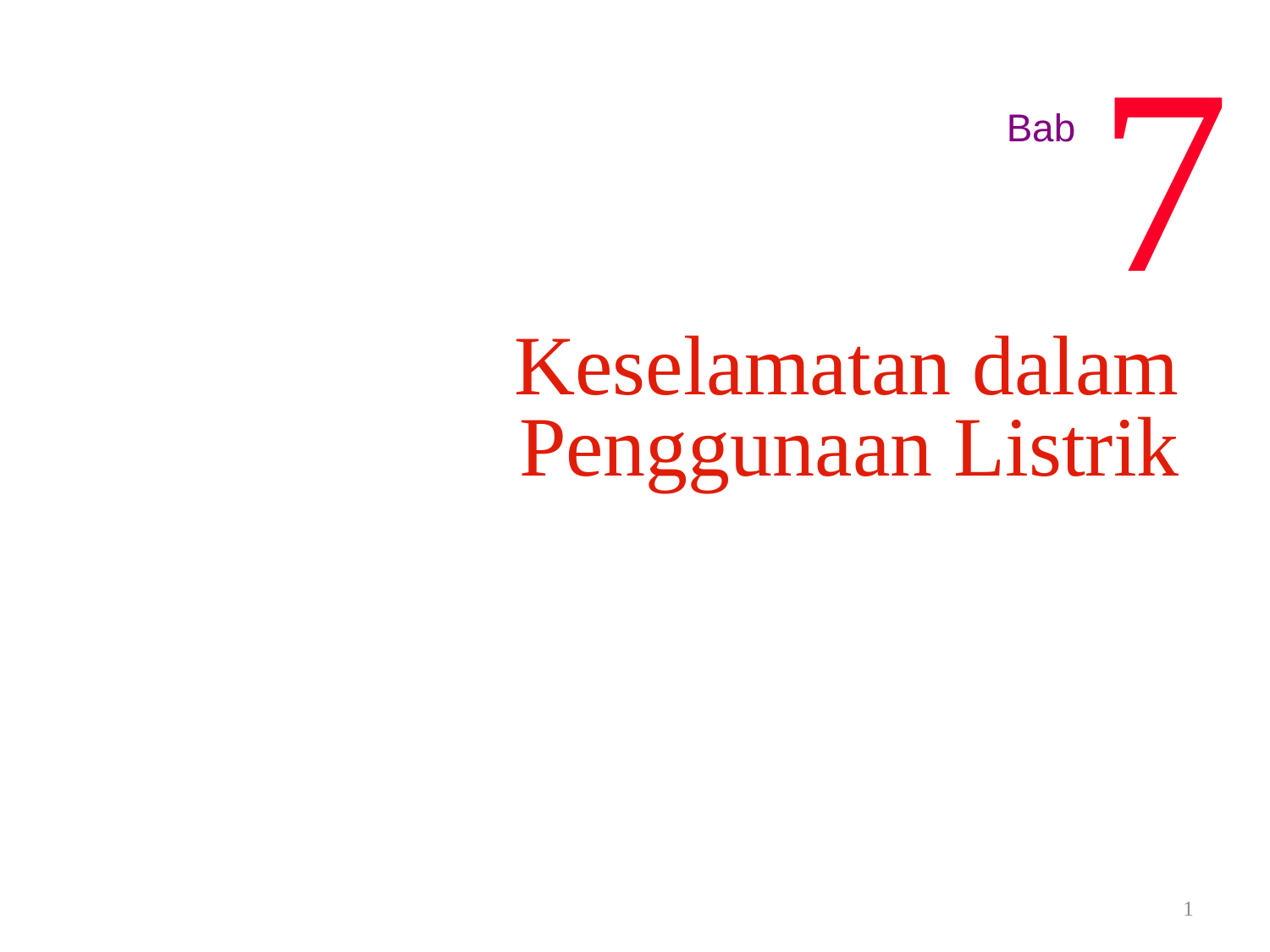

7
Bab
Keselamatan dalam Penggunaan Listrik
1